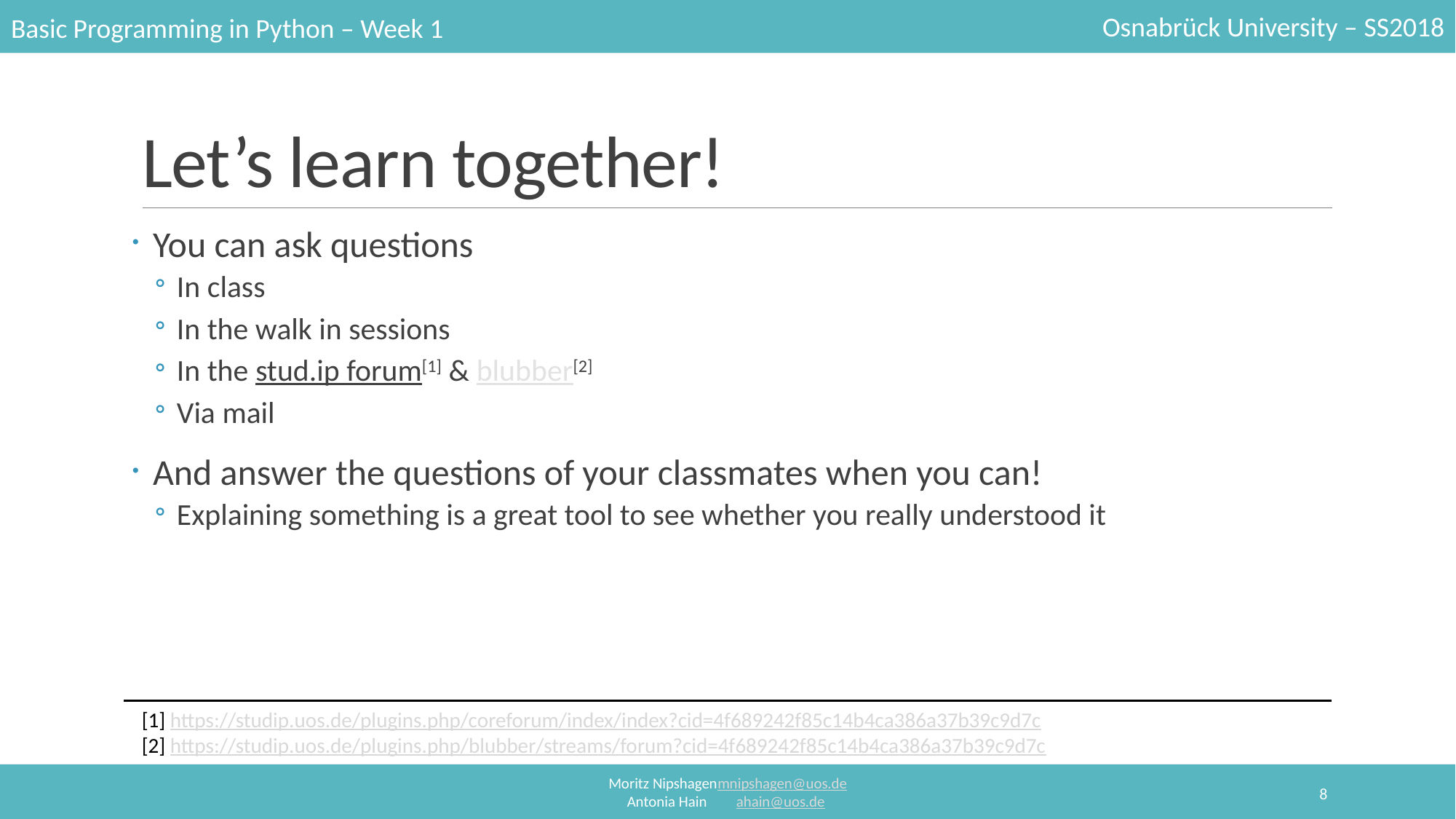

# Let’s learn together!
You can ask questions
In class
In the walk in sessions
In the stud.ip forum[1] & blubber[2]
Via mail
And answer the questions of your classmates when you can!
Explaining something is a great tool to see whether you really understood it
[1] https://studip.uos.de/plugins.php/coreforum/index/index?cid=4f689242f85c14b4ca386a37b39c9d7c
[2] https://studip.uos.de/plugins.php/blubber/streams/forum?cid=4f689242f85c14b4ca386a37b39c9d7c
8